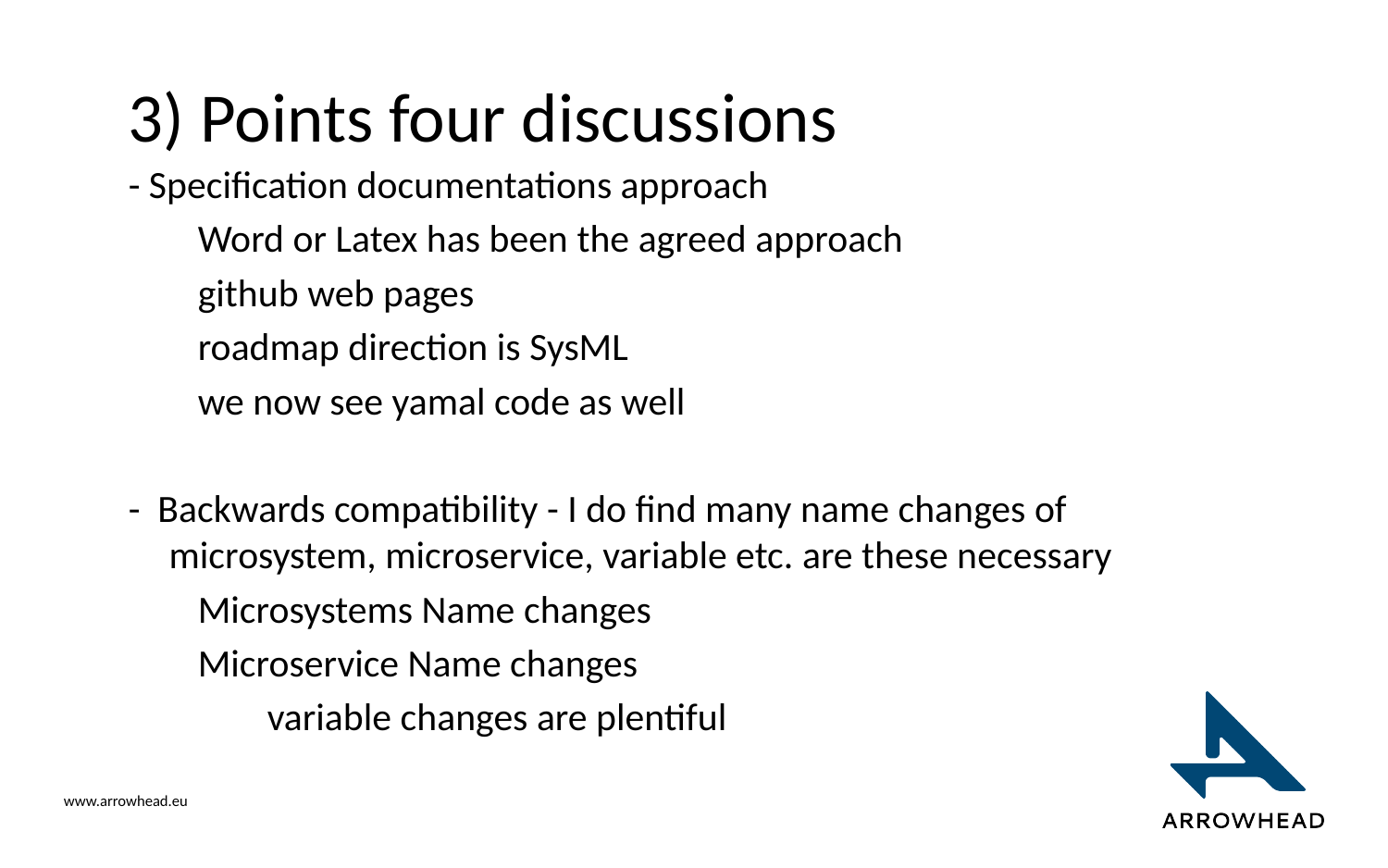

# 3) Points four discussions
- Specification documentations approach
Word or Latex has been the agreed approach
github web pages
roadmap direction is SysML
we now see yamal code as well

-  Backwards compatibility - I do find many name changes of microsystem, microservice, variable etc. are these necessary
Microsystems Name changes
Microservice Name changes
variable changes are plentiful